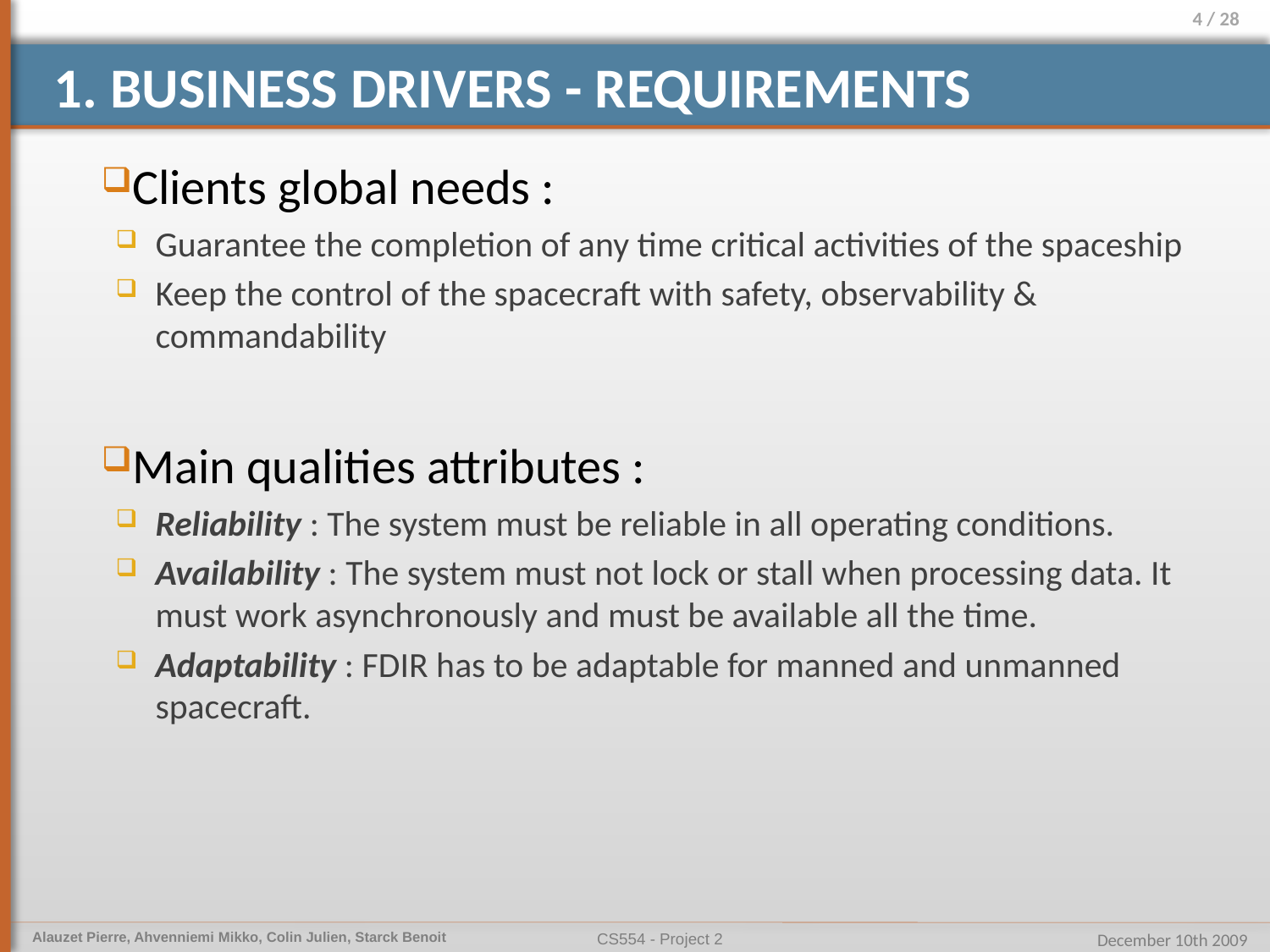

# 1. Business Drivers - requirements
Clients global needs :
Guarantee the completion of any time critical activities of the spaceship
Keep the control of the spacecraft with safety, observability & commandability

Main qualities attributes :
Reliability : The system must be reliable in all operating conditions.
Availability : The system must not lock or stall when processing data. It must work asynchronously and must be available all the time.
Adaptability : FDIR has to be adaptable for manned and unmanned spacecraft.